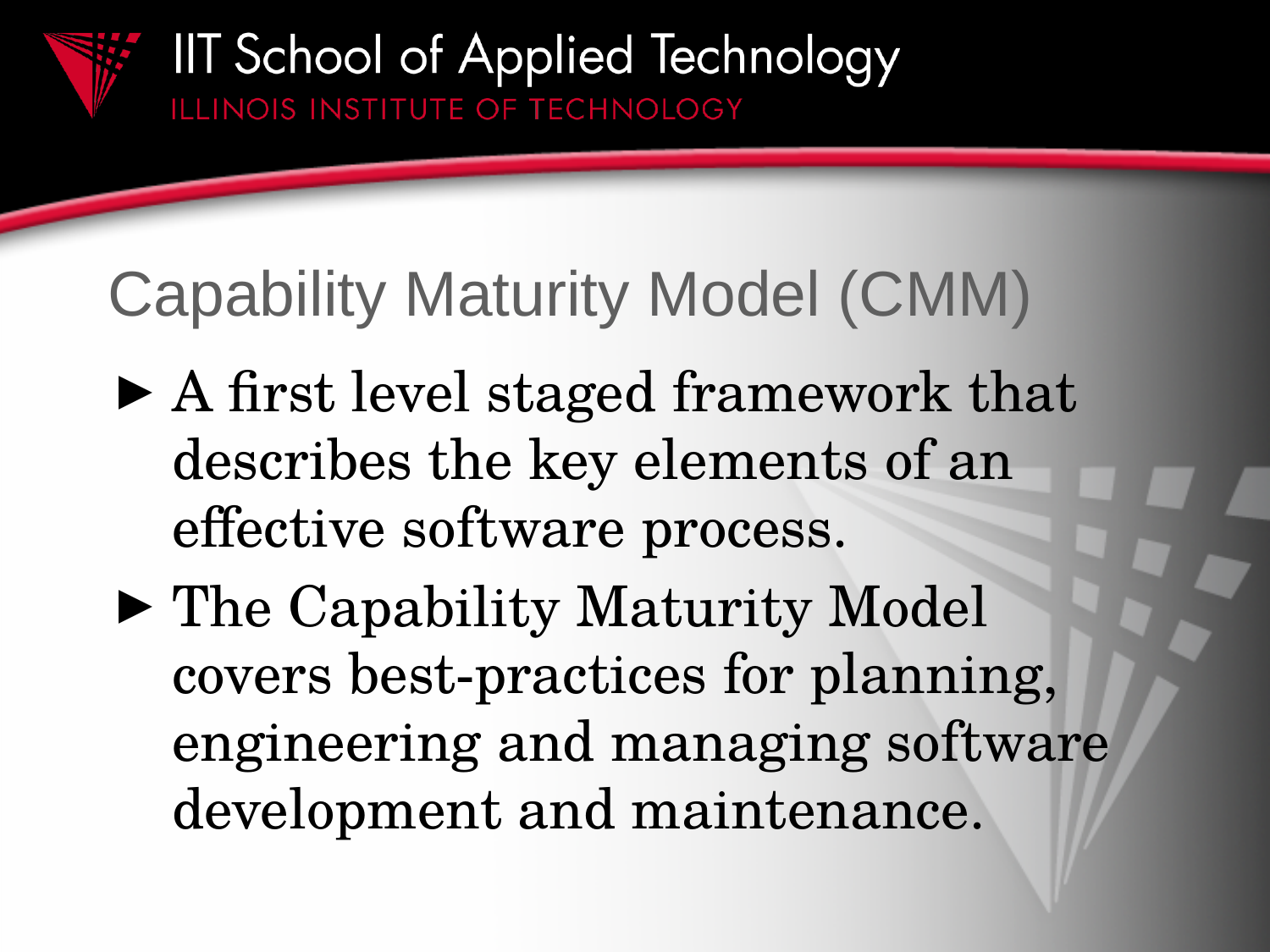

# Capability Maturity Model (CMM)
A first level staged framework that describes the key elements of an effective software process.
The Capability Maturity Model covers best-practices for planning, engineering and managing software development and maintenance.